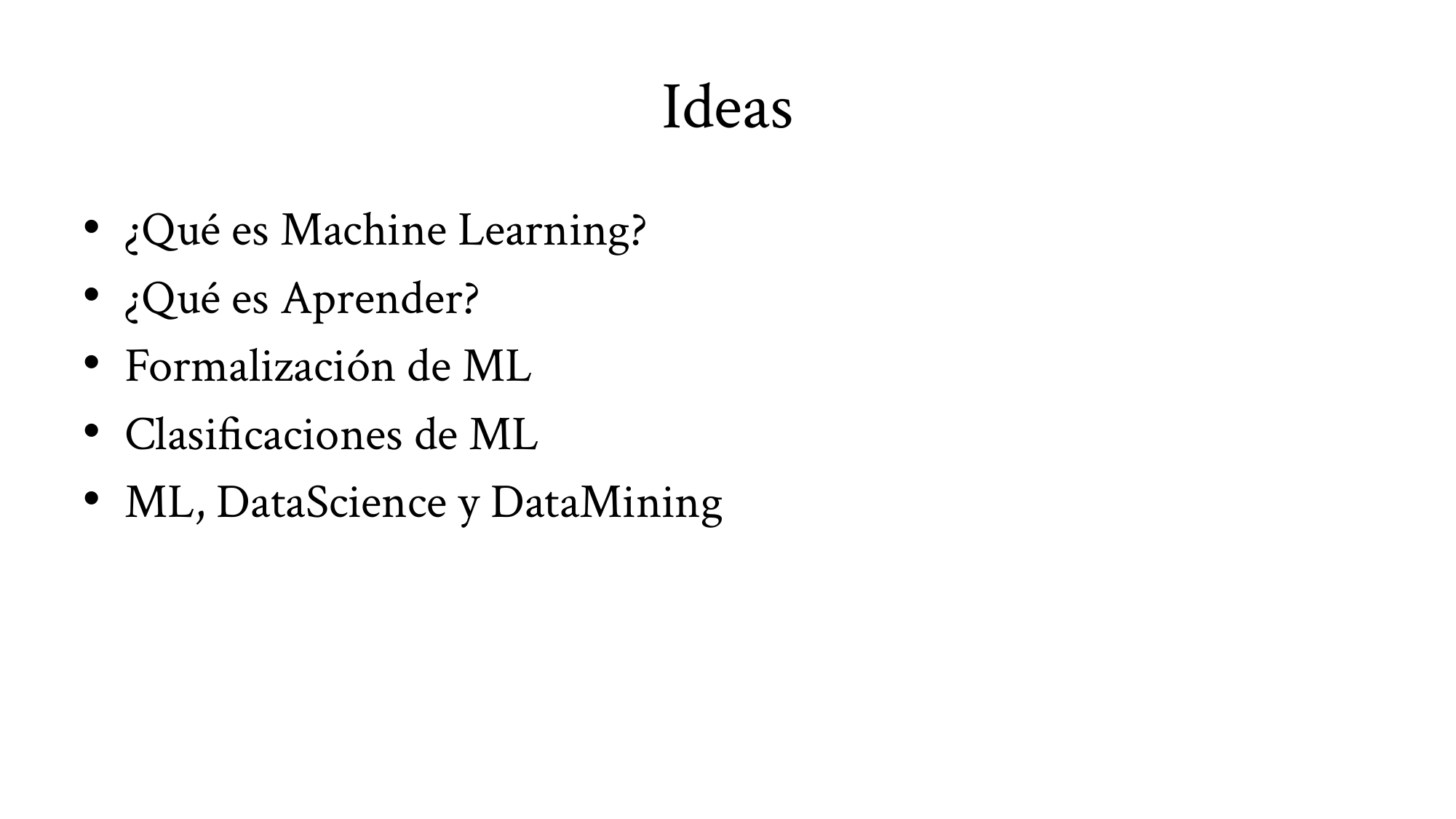

# Ideas
¿Qué es Machine Learning?
¿Qué es Aprender?
Formalización de ML
Clasificaciones de ML
ML, DataScience y DataMining